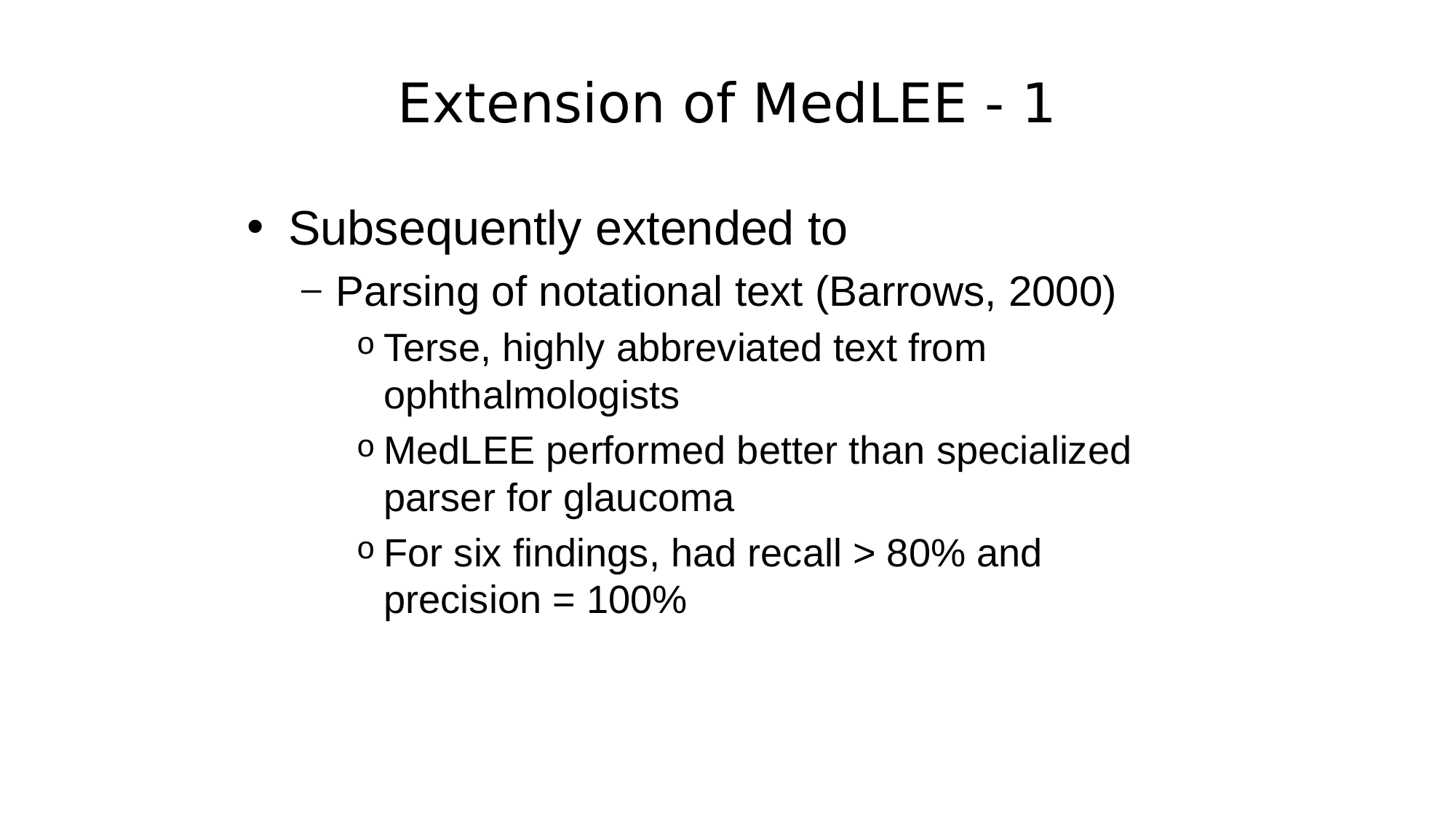

# Extension of MedLEE - 1
Subsequently extended to
Parsing of notational text (Barrows, 2000)
Terse, highly abbreviated text from ophthalmologists
MedLEE performed better than specialized parser for glaucoma
For six findings, had recall > 80% and precision = 100%